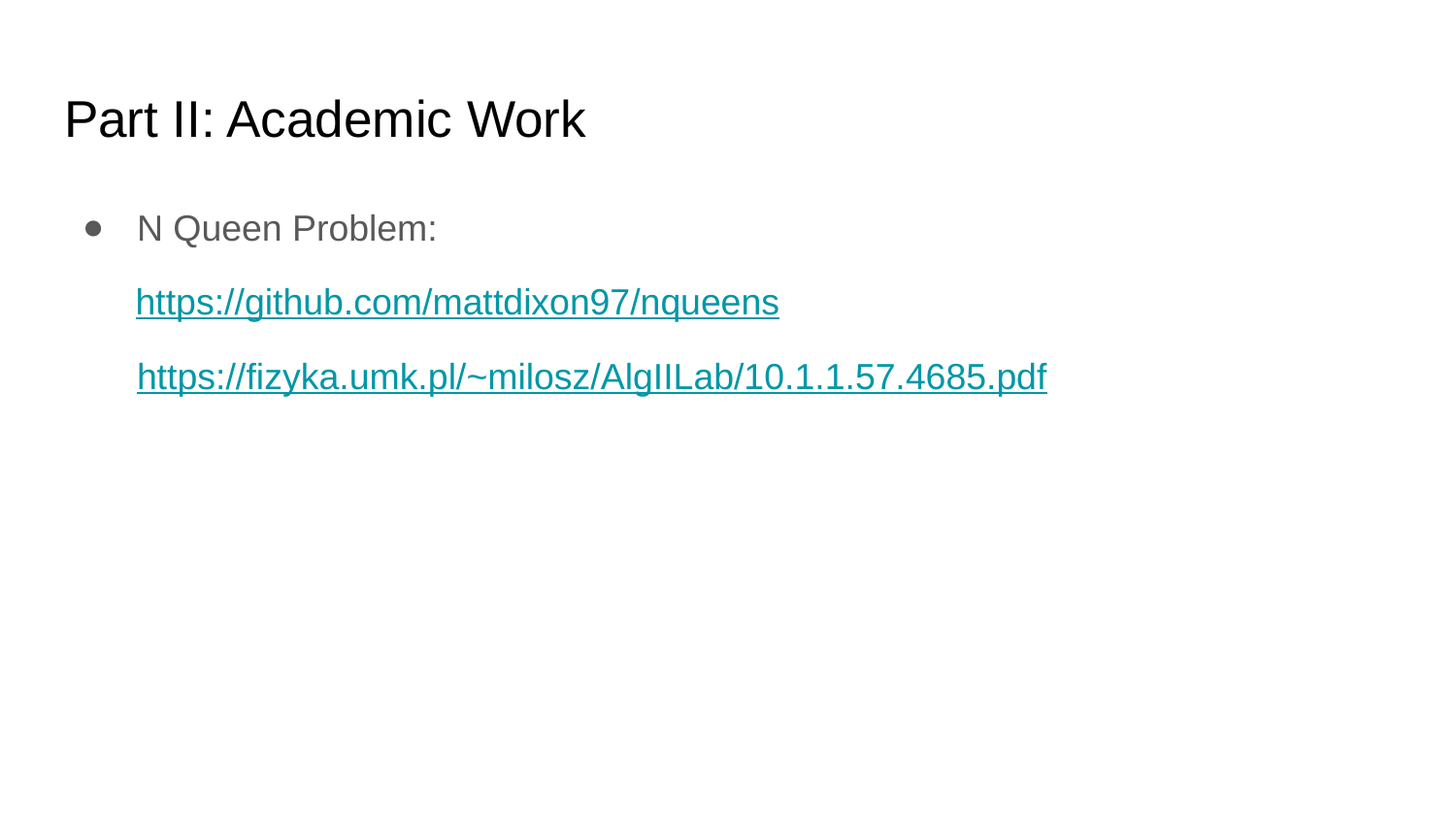

# Part II: Academic Work

N Queen Problem:
       https://github.com/mattdixon97/nqueens
https://fizyka.umk.pl/~milosz/AlgIILab/10.1.1.57.4685.pdf